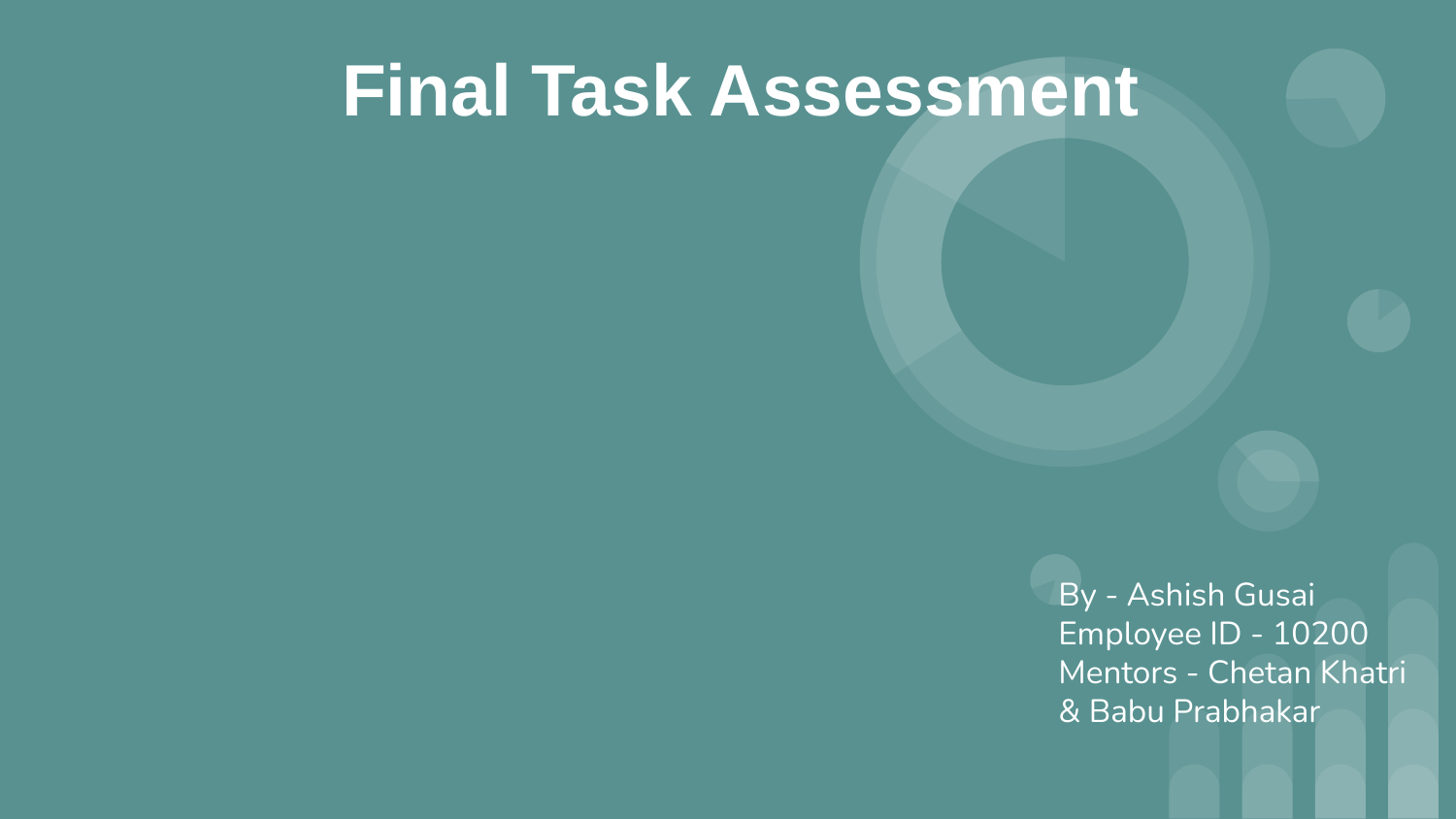

# Final Task Assessment
By - Ashish Gusai
Employee ID - 10200
Mentors - Chetan Khatri
& Babu Prabhakar